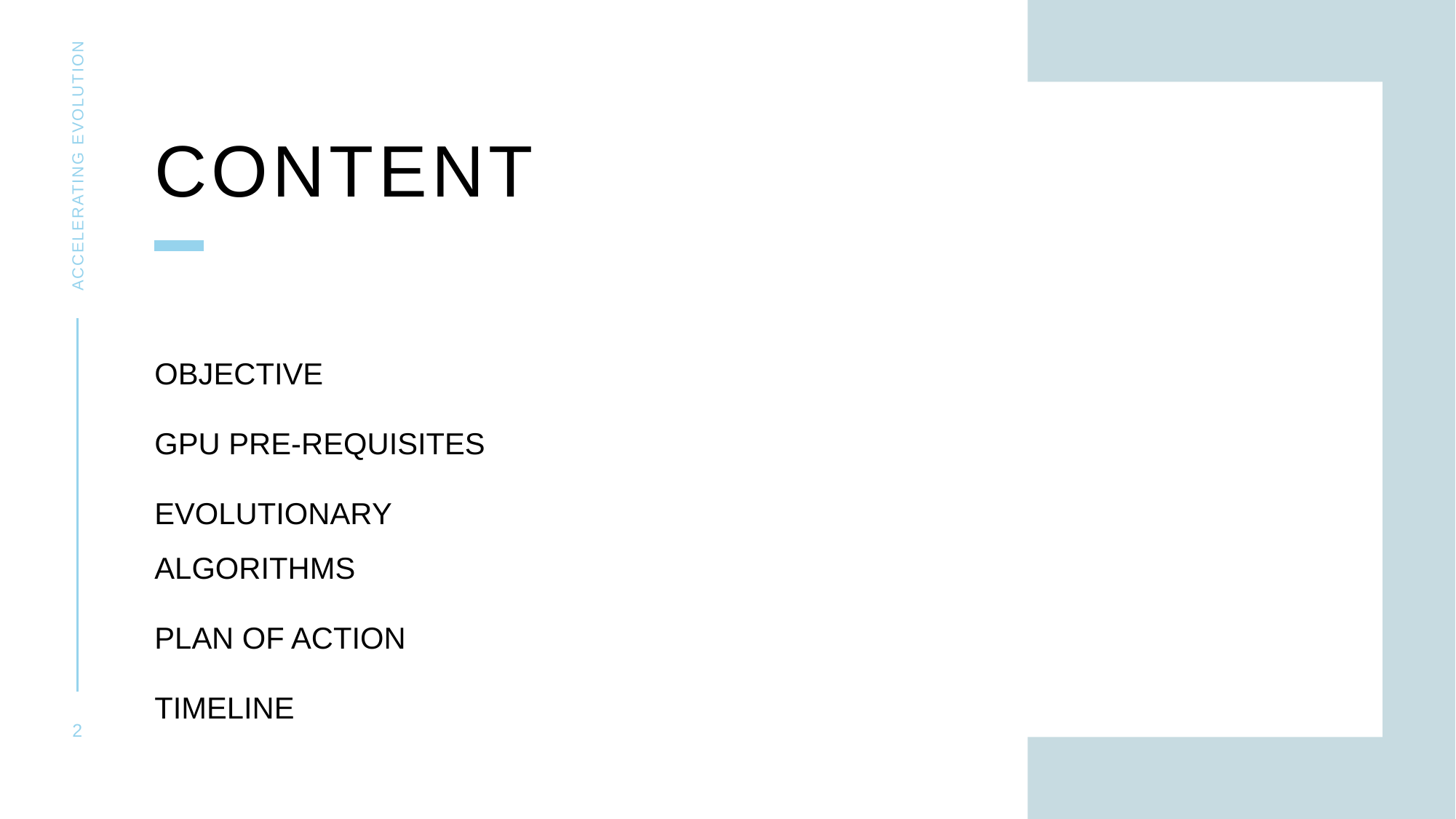

# CONTENT
ACCELERATING EVOLUTION
OBJECTIVE
GPU Pre-requisites
Evolutionary algorithms
Plan of action
timeline
2